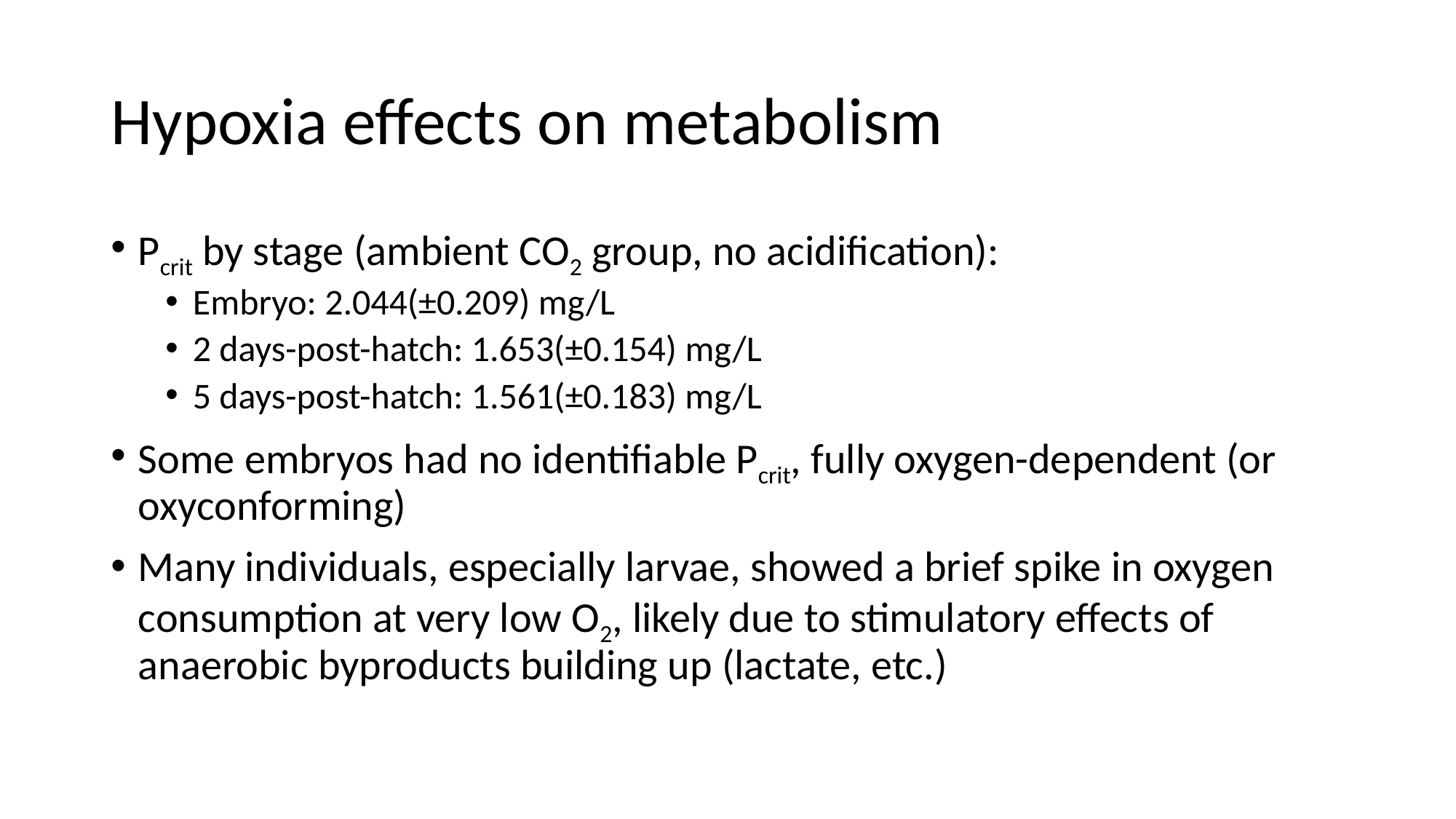

# Hypoxia effects on metabolism
Pcrit by stage (ambient CO2 group, no acidification):
Embryo: 2.044(±0.209) mg/L
2 days-post-hatch: 1.653(±0.154) mg/L
5 days-post-hatch: 1.561(±0.183) mg/L
Some embryos had no identifiable Pcrit, fully oxygen-dependent (or oxyconforming)
Many individuals, especially larvae, showed a brief spike in oxygen consumption at very low O2, likely due to stimulatory effects of anaerobic byproducts building up (lactate, etc.)